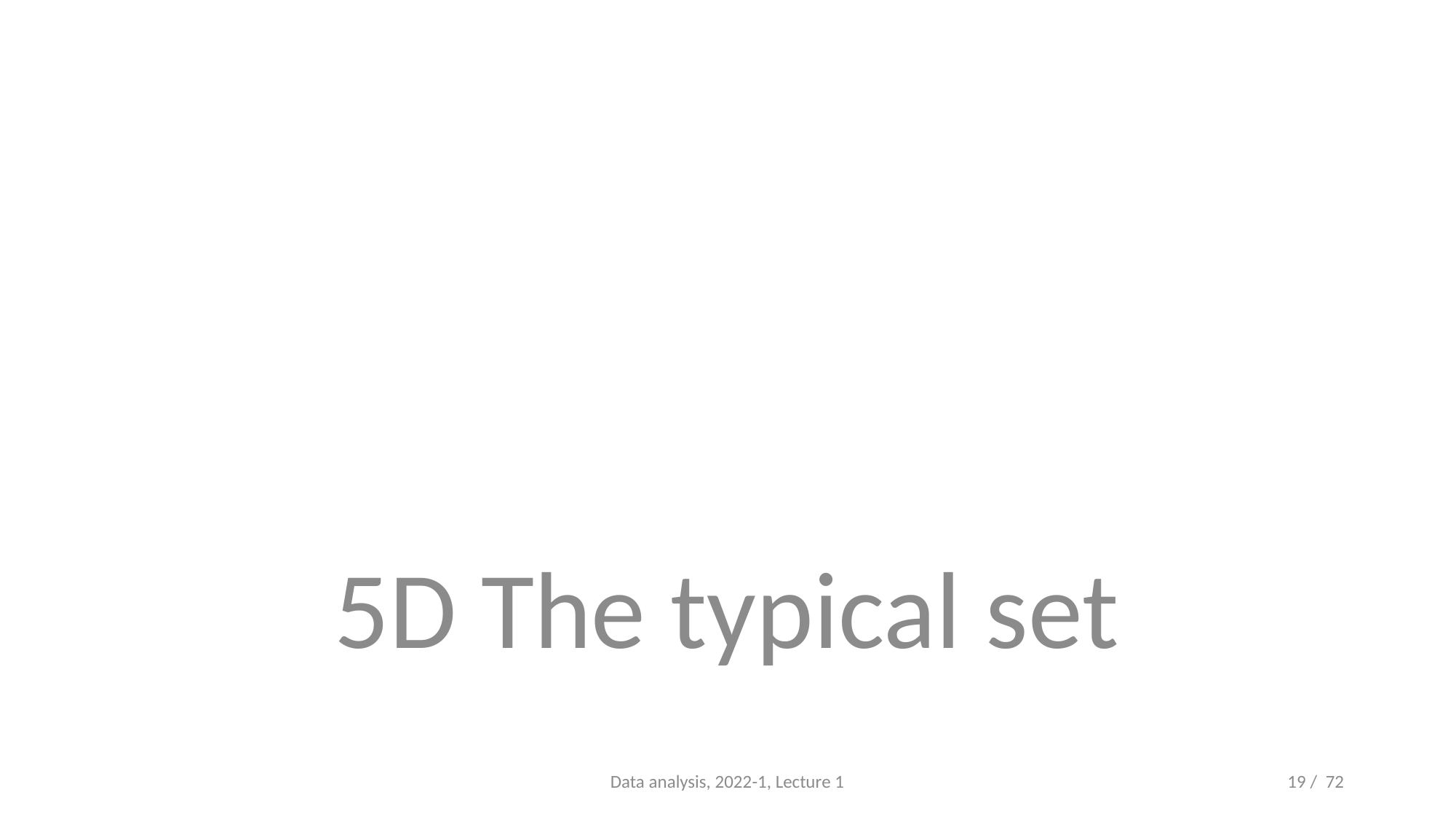

#
5D The typical set
Data analysis, 2022-1, Lecture 1
19 /  72